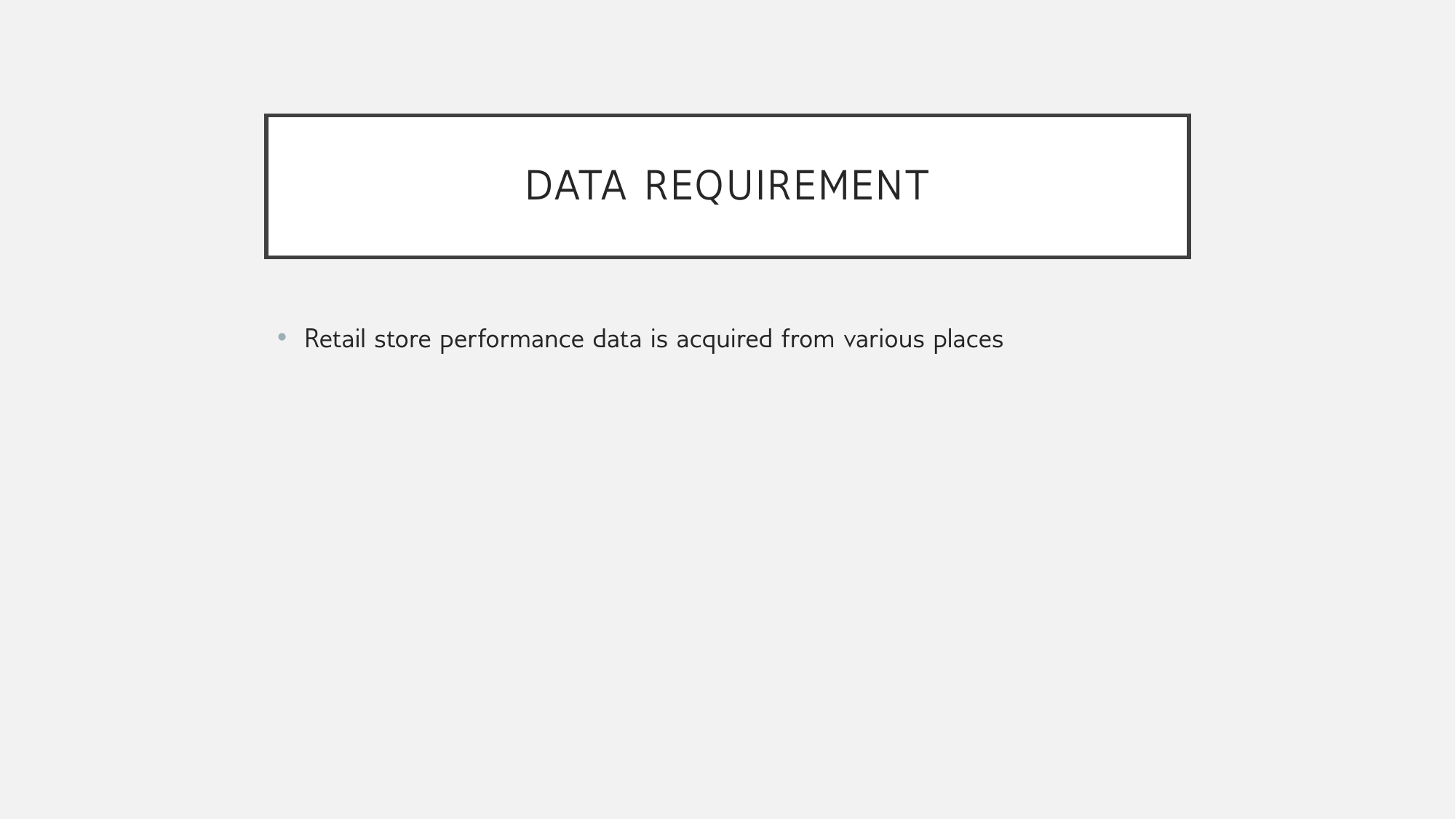

# DATA REQUIREMENT
Retail store performance data is acquired from various places